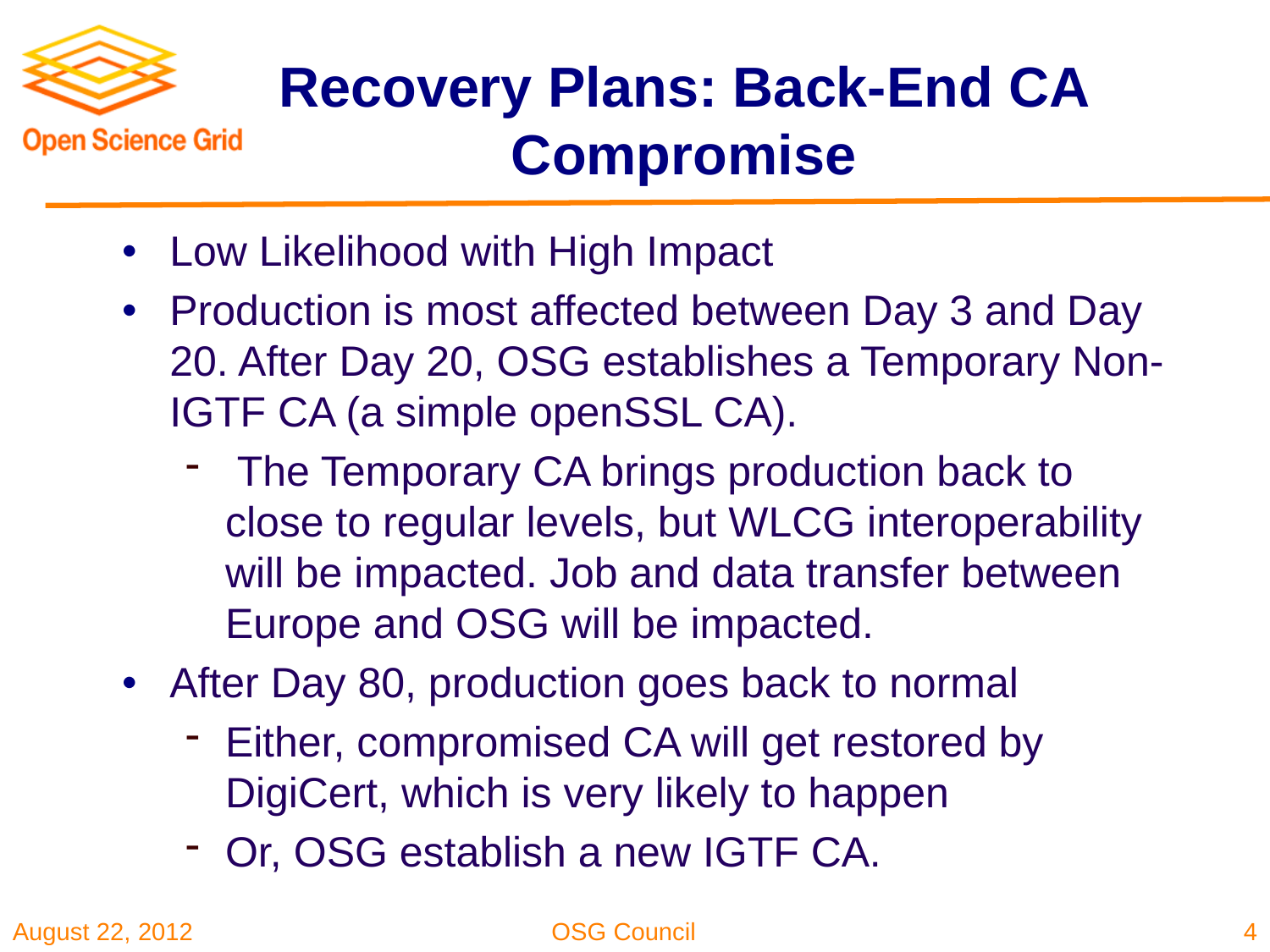

# Recovery Plans: Back-End CA Compromise
Low Likelihood with High Impact
Production is most affected between Day 3 and Day 20. After Day 20, OSG establishes a Temporary Non-IGTF CA (a simple openSSL CA).
 The Temporary CA brings production back to close to regular levels, but WLCG interoperability will be impacted. Job and data transfer between Europe and OSG will be impacted.
After Day 80, production goes back to normal
Either, compromised CA will get restored by DigiCert, which is very likely to happen
Or, OSG establish a new IGTF CA.

4